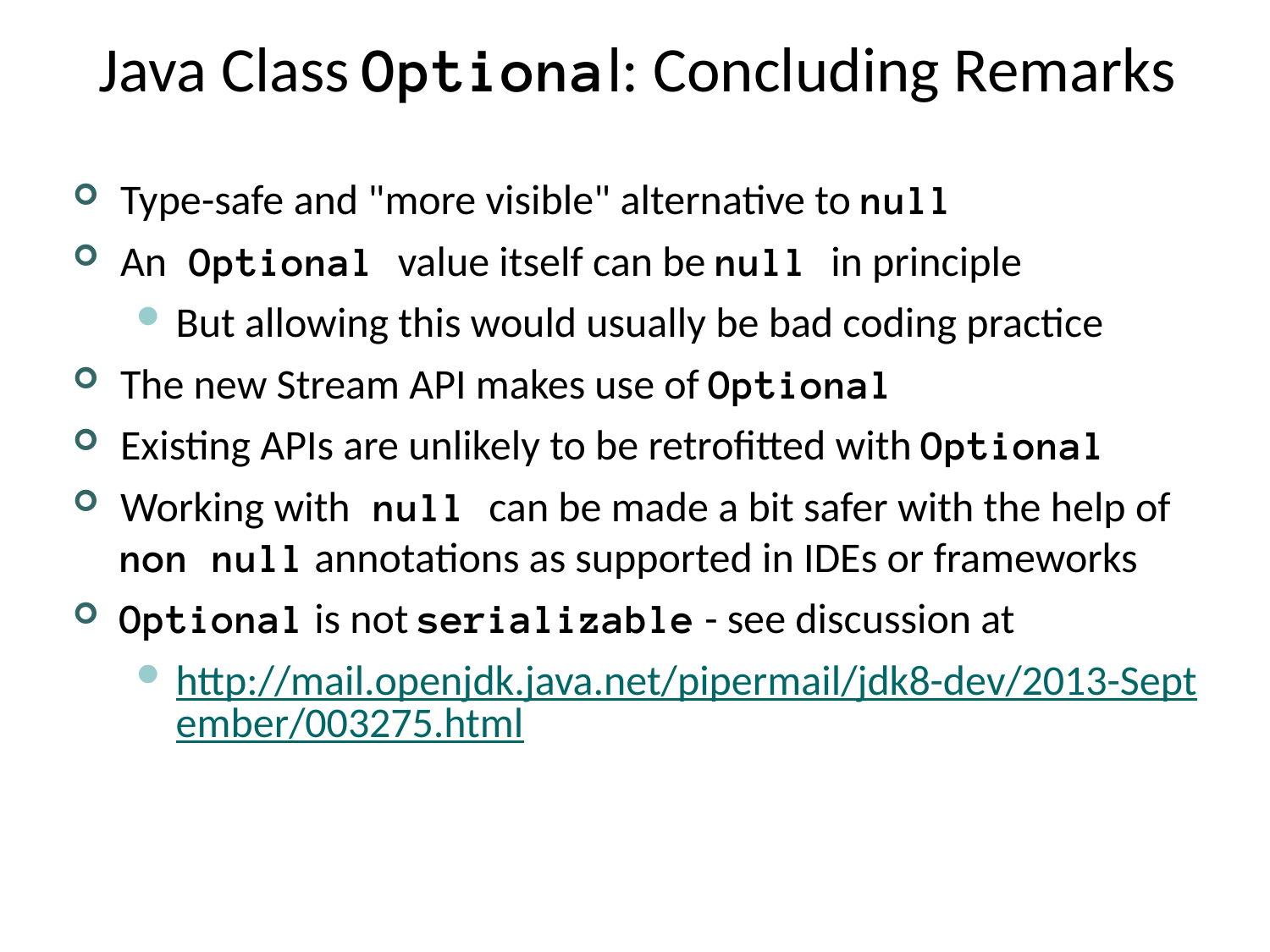

# Java Class Optional: Concluding Remarks
Type-safe and "more visible" alternative to null
An Optional value itself can be null in principle
But allowing this would usually be bad coding practice
The new Stream API makes use of Optional
Existing APIs are unlikely to be retrofitted with Optional
Working with null can be made a bit safer with the help of non null annotations as supported in IDEs or frameworks
Optional is not serializable - see discussion at
http://mail.openjdk.java.net/pipermail/jdk8-dev/2013-September/003275.html